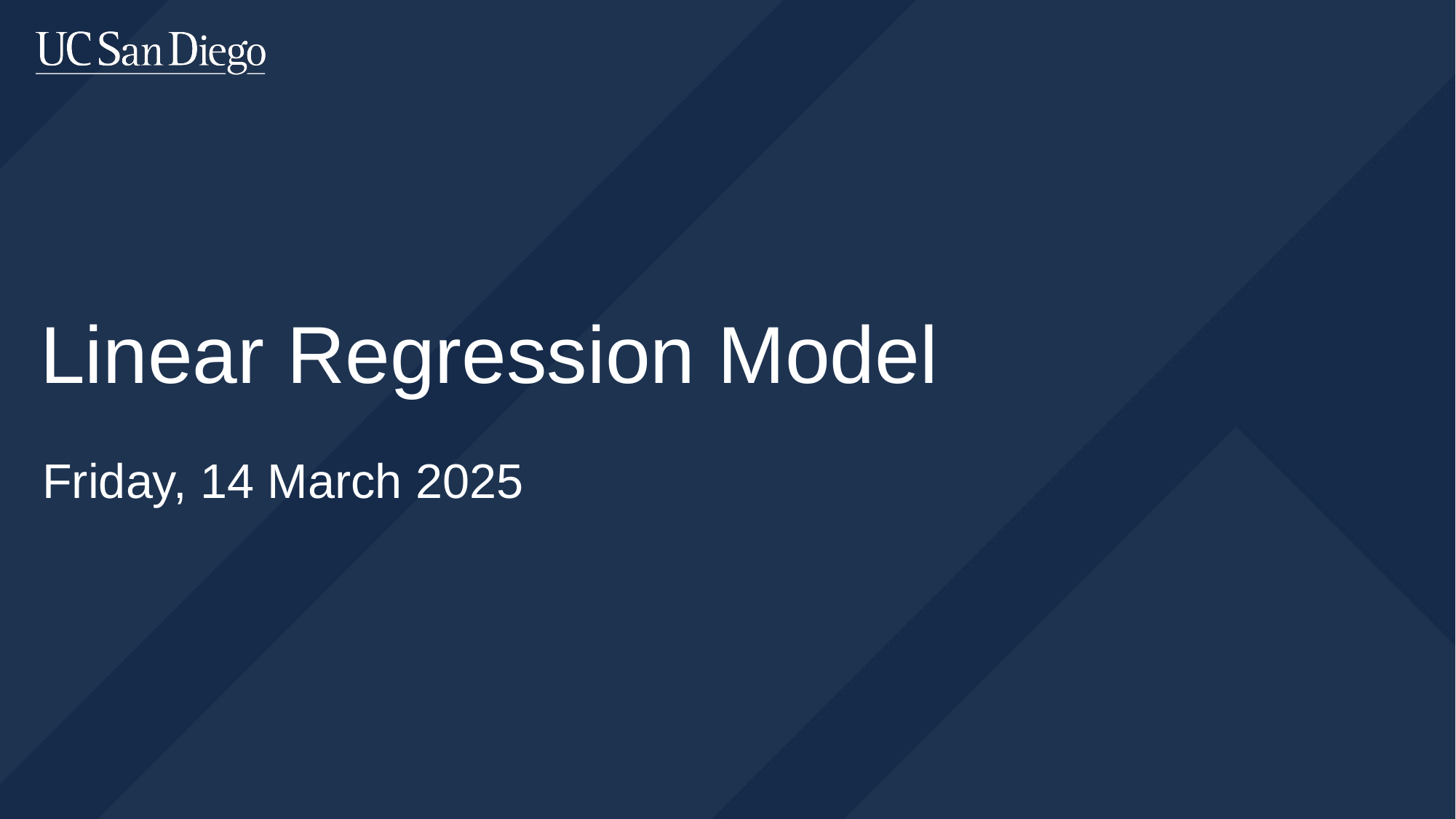

Linear Regression Model
Friday, 14 March 2025